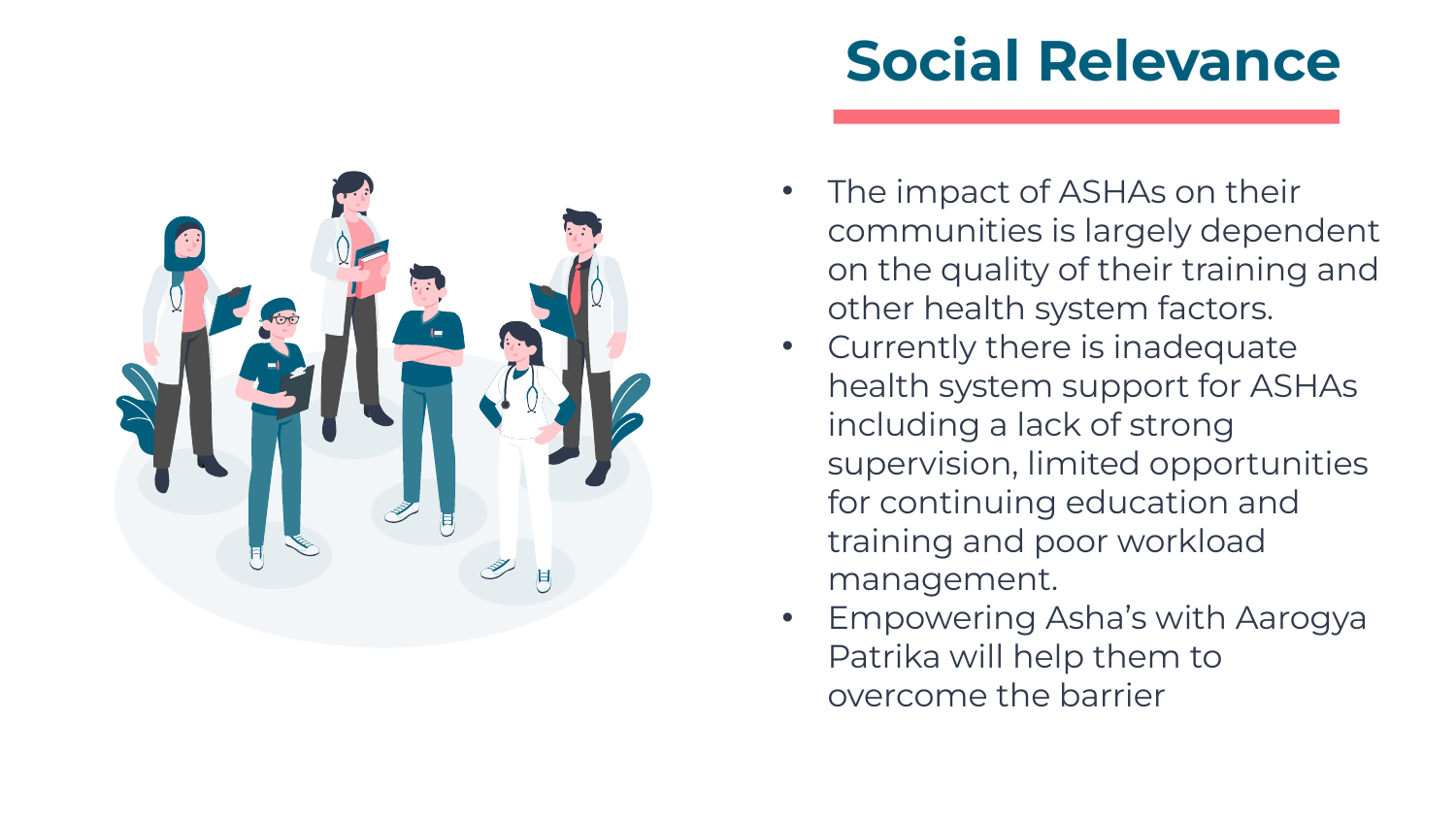

# Social Relevance

The impact of ASHAs on their communities is largely dependent on the quality of their training and other health system factors.
Currently there is inadequate health system support for ASHAs including a lack of strong supervision, limited opportunities for continuing education and training and poor workload management.
Empowering Asha’s with Aarogya Patrika will help them to overcome the barrier